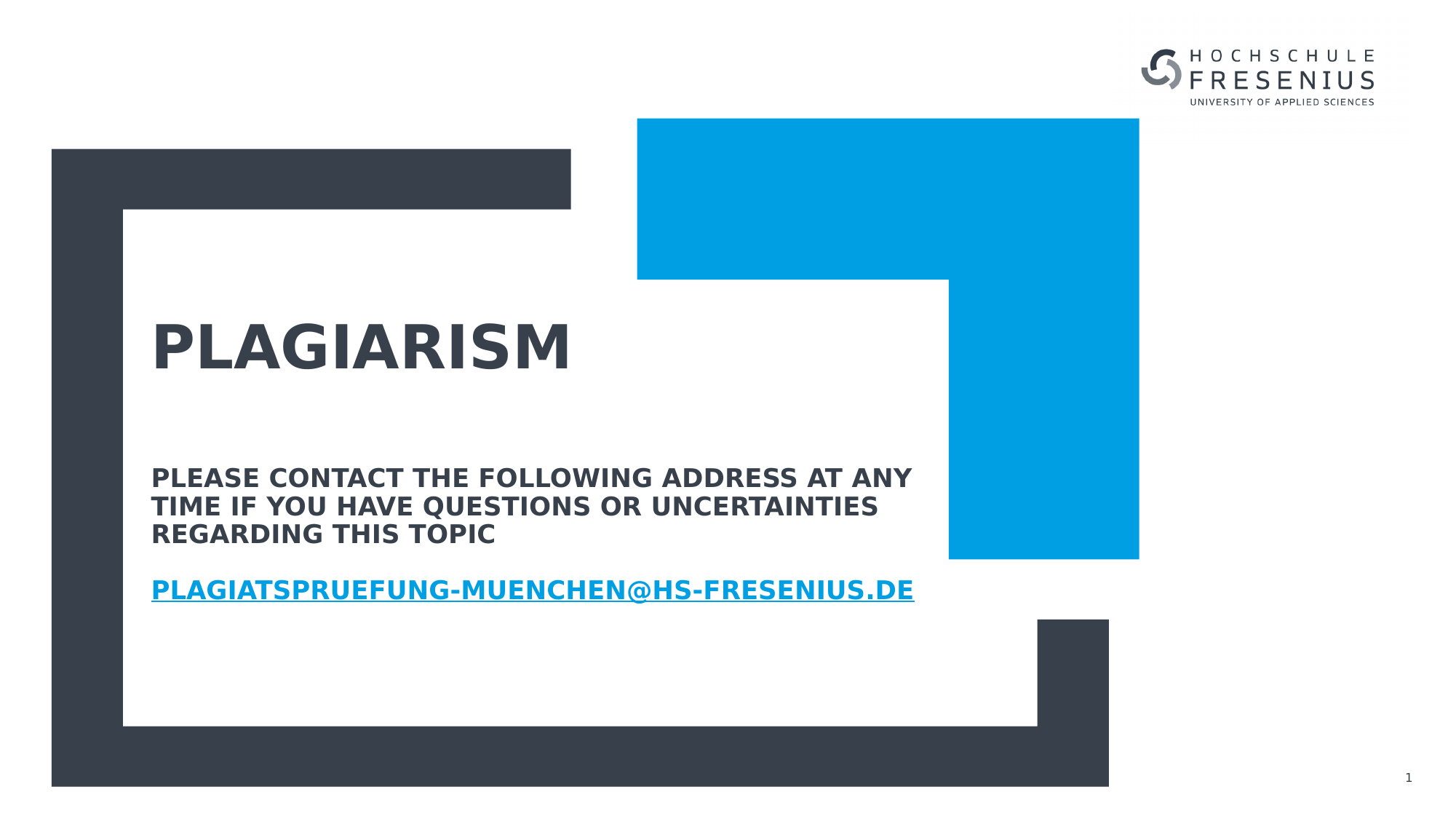

Plagiarism
Please contact the following address at any time if you have questions or uncertainties regarding this topic
plagiatspruefung-muenchen@hs-fresenius.de
1